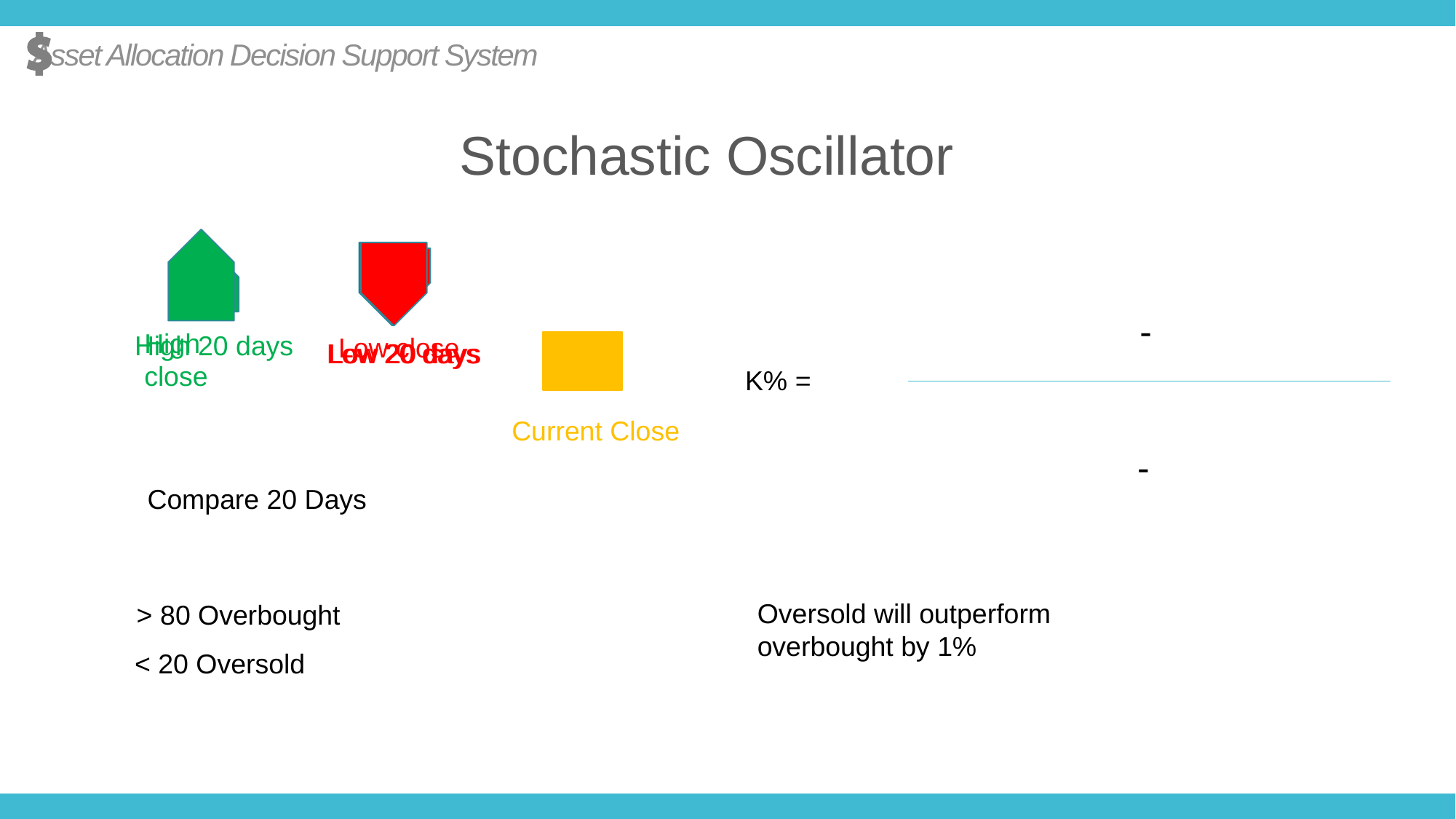

Asset Allocation Decision Support System
Stochastic Oscillator

High 20 days

Low 20 days

Low 20 days

High close

Low close
-

Current Close
K% =
-
Compare 20 Days
Oversold will outperform overbought by 1%
> 80 Overbought
< 20 Oversold